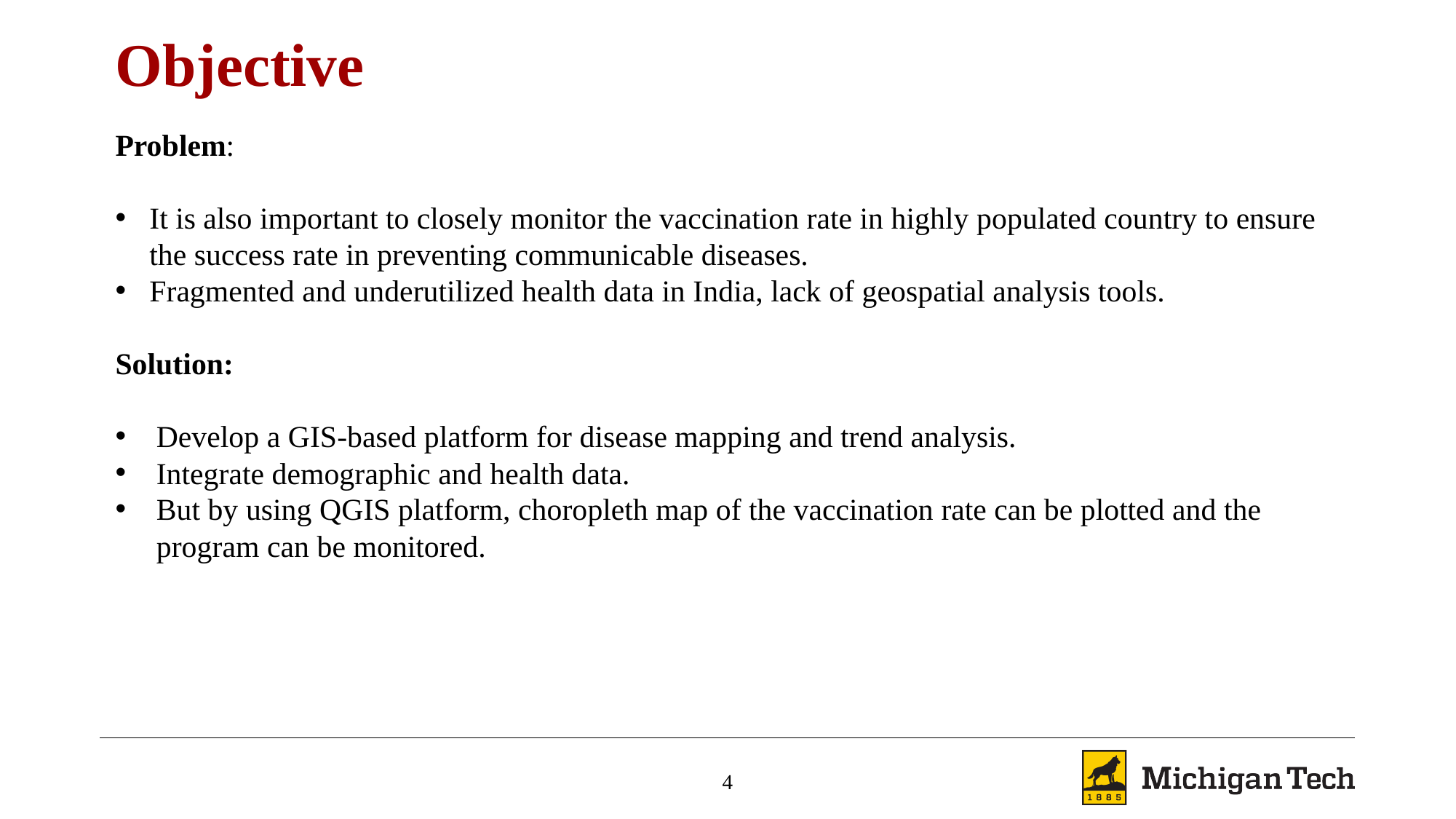

Objective
Problem:

It is also important to closely monitor the vaccination rate in highly populated country to ensure the success rate in preventing communicable diseases.
Fragmented and underutilized health data in India, lack of geospatial analysis tools.

Solution:

Develop a GIS-based platform for disease mapping and trend analysis.
Integrate demographic and health data.
But by using QGIS platform, choropleth map of the vaccination rate can be plotted and the program can be monitored.

4